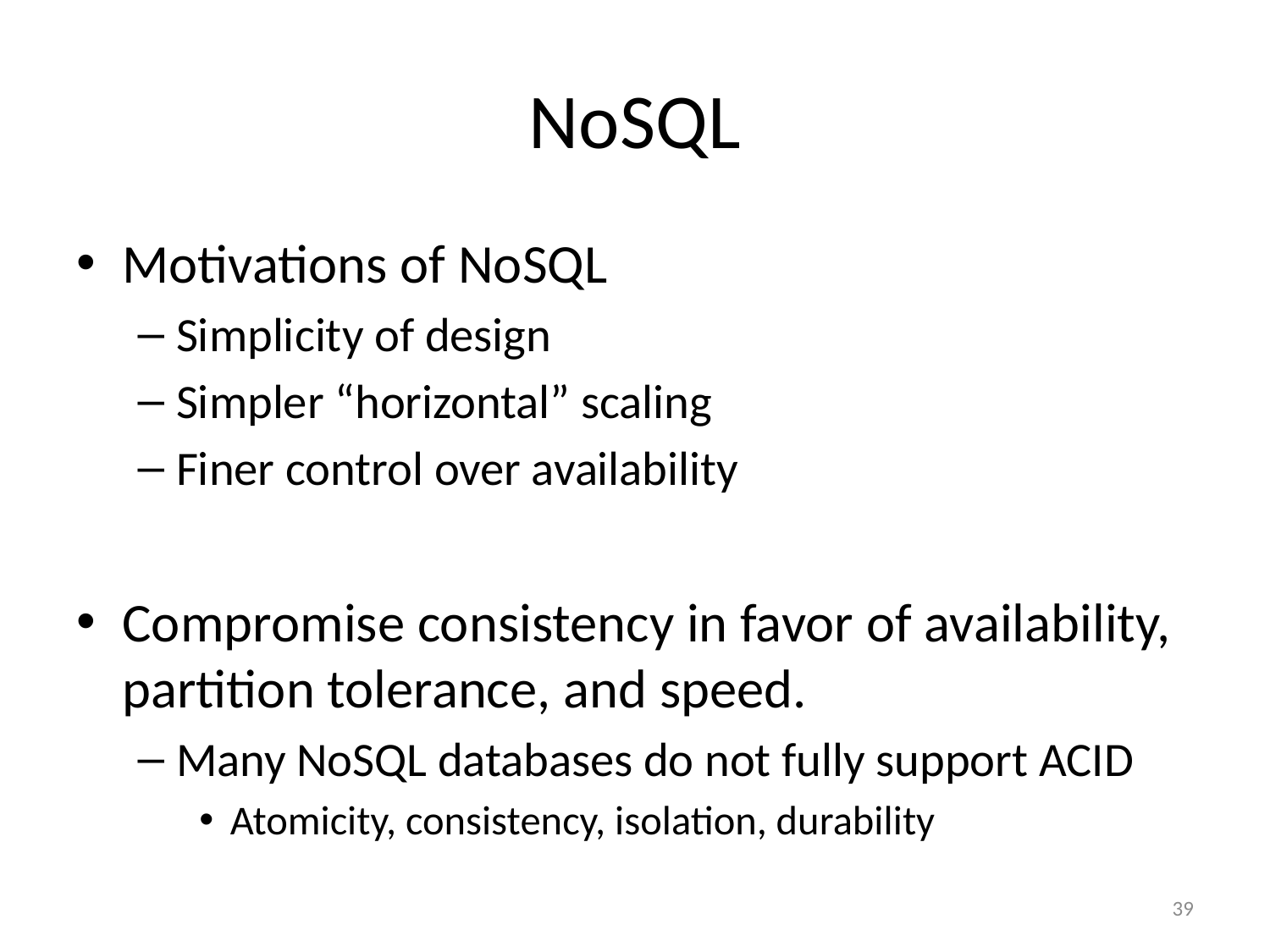

# NoSQL
Motivations of NoSQL
Simplicity of design
Simpler “horizontal” scaling
Finer control over availability

Compromise consistency in favor of availability, partition tolerance, and speed.
Many NoSQL databases do not fully support ACID
Atomicity, consistency, isolation, durability
39